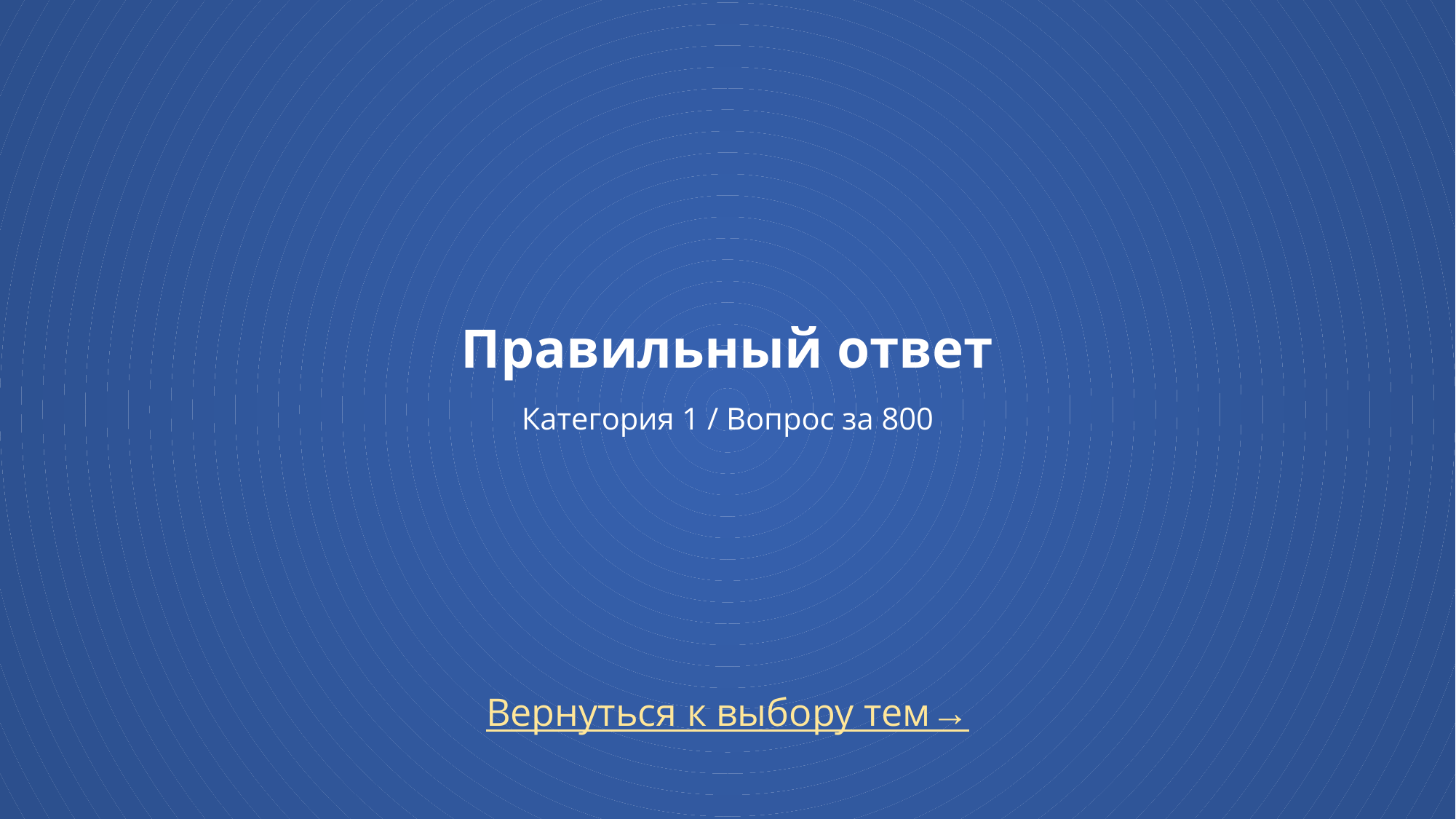

# Правильный ответ Категория 1 / Вопрос за 800
Вернуться к выбору тем→